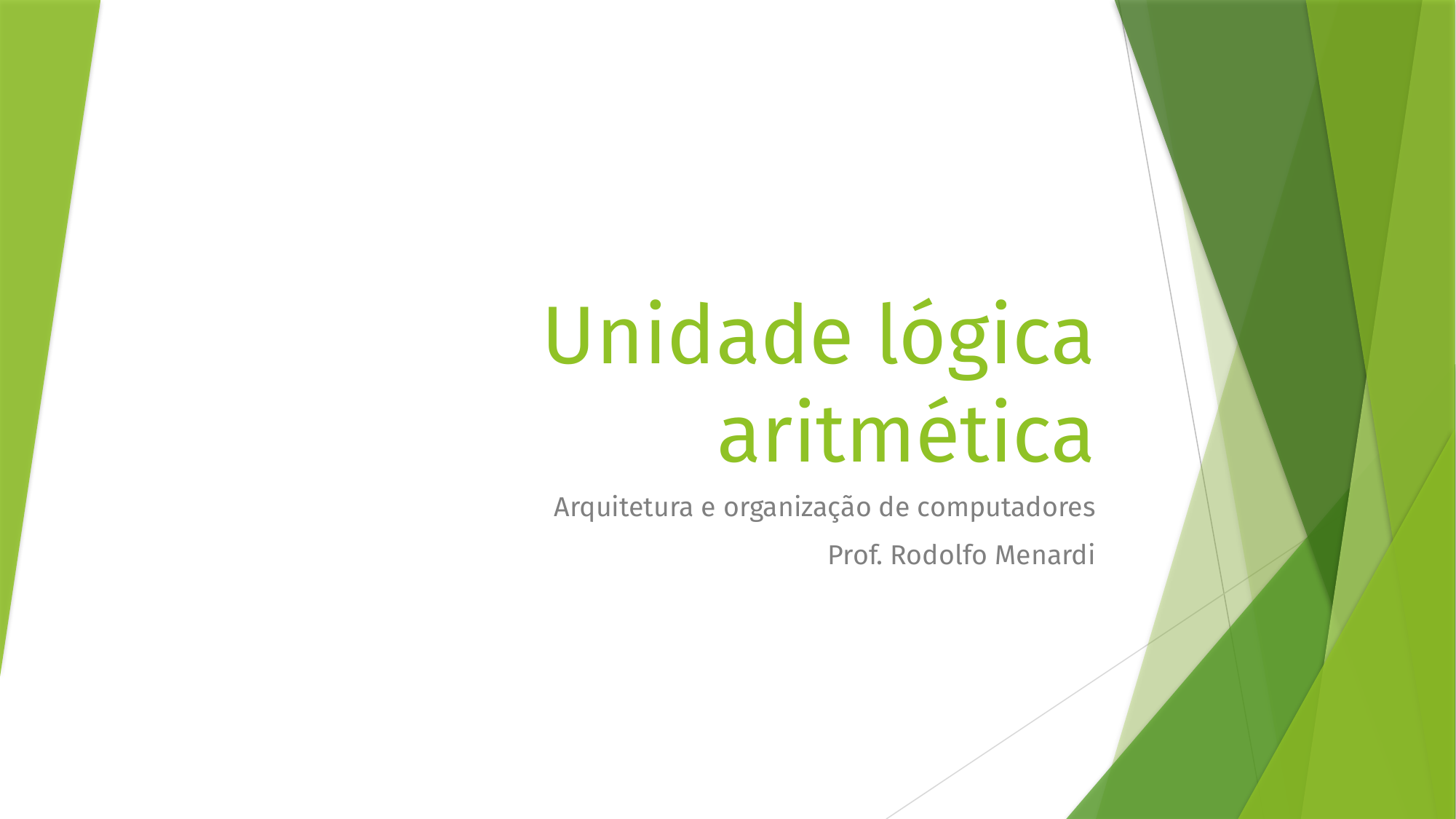

# Unidade lógica aritmética
Arquitetura e organização de computadores
Prof. Rodolfo Menardi